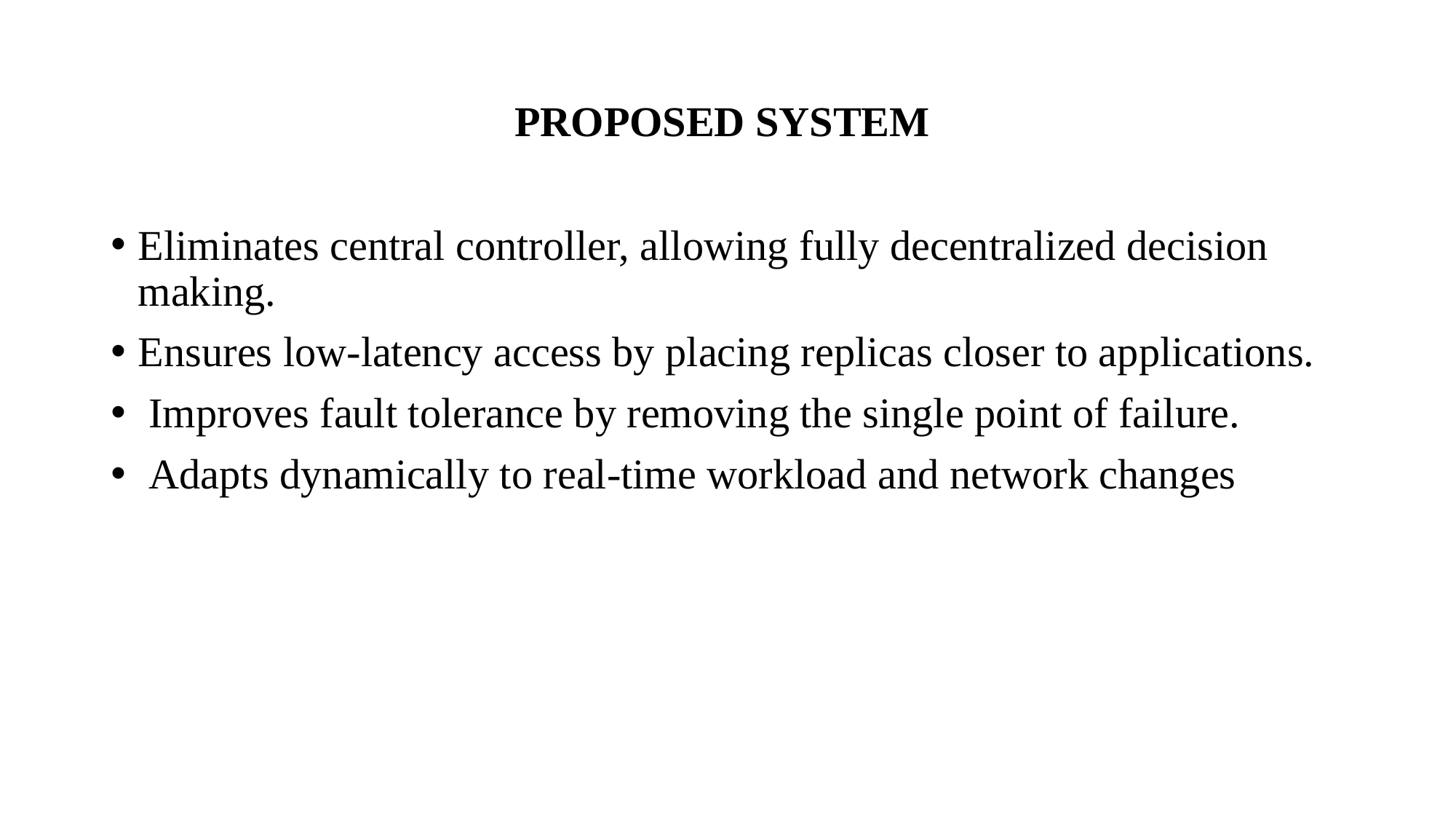

# PROPOSED SYSTEM
Eliminates central controller, allowing fully decentralized decision making.
Ensures low-latency access by placing replicas closer to applications.
 Improves fault tolerance by removing the single point of failure.
 Adapts dynamically to real-time workload and network changes